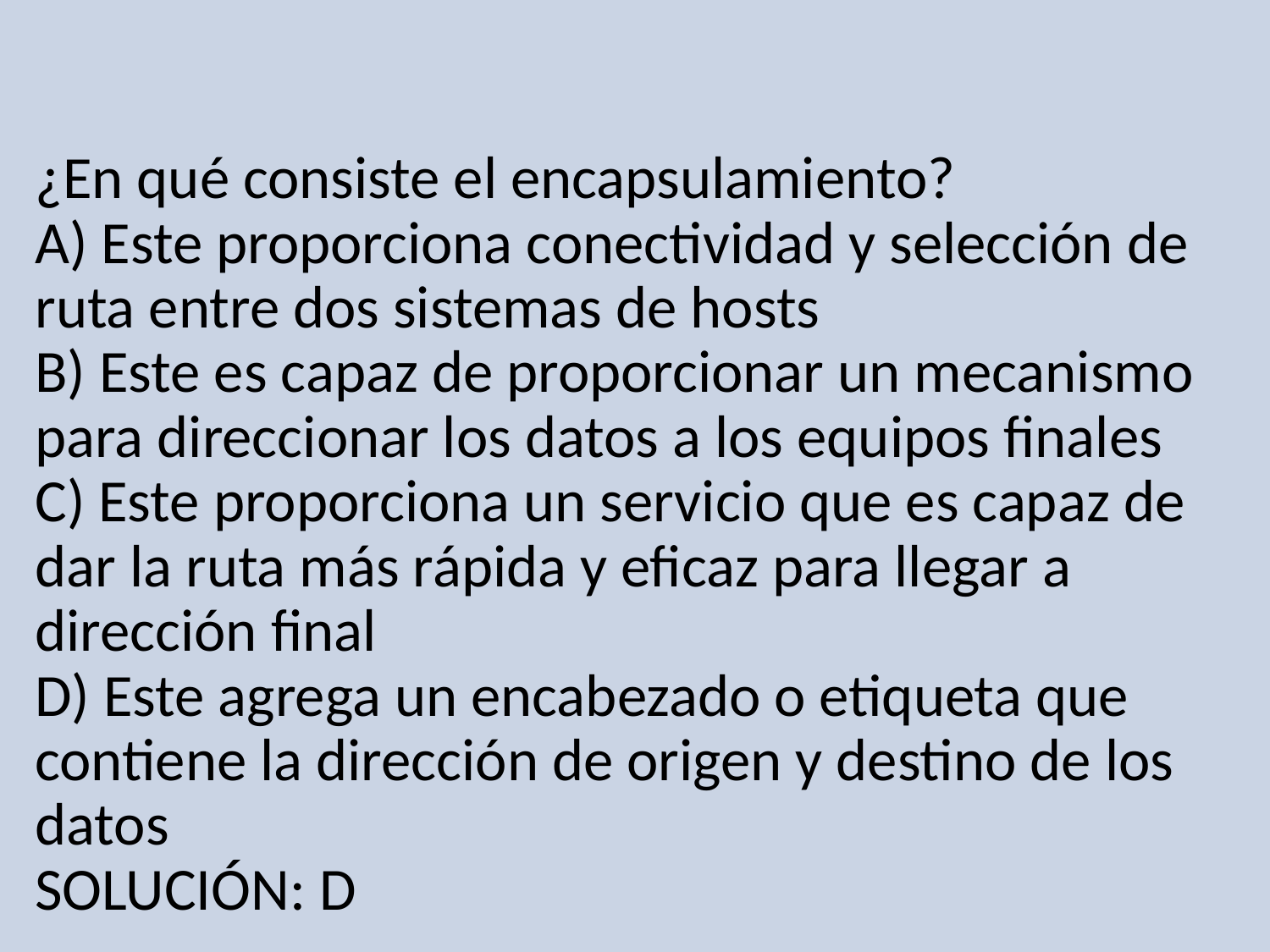

# ¿En qué consiste el encapsulamiento? A) Este proporciona conectividad y selección de ruta entre dos sistemas de hosts B) Este es capaz de proporcionar un mecanismo para direccionar los datos a los equipos finales C) Este proporciona un servicio que es capaz de dar la ruta más rápida y eficaz para llegar a dirección final D) Este agrega un encabezado o etiqueta que contiene la dirección de origen y destino de los datos SOLUCIÓN: D